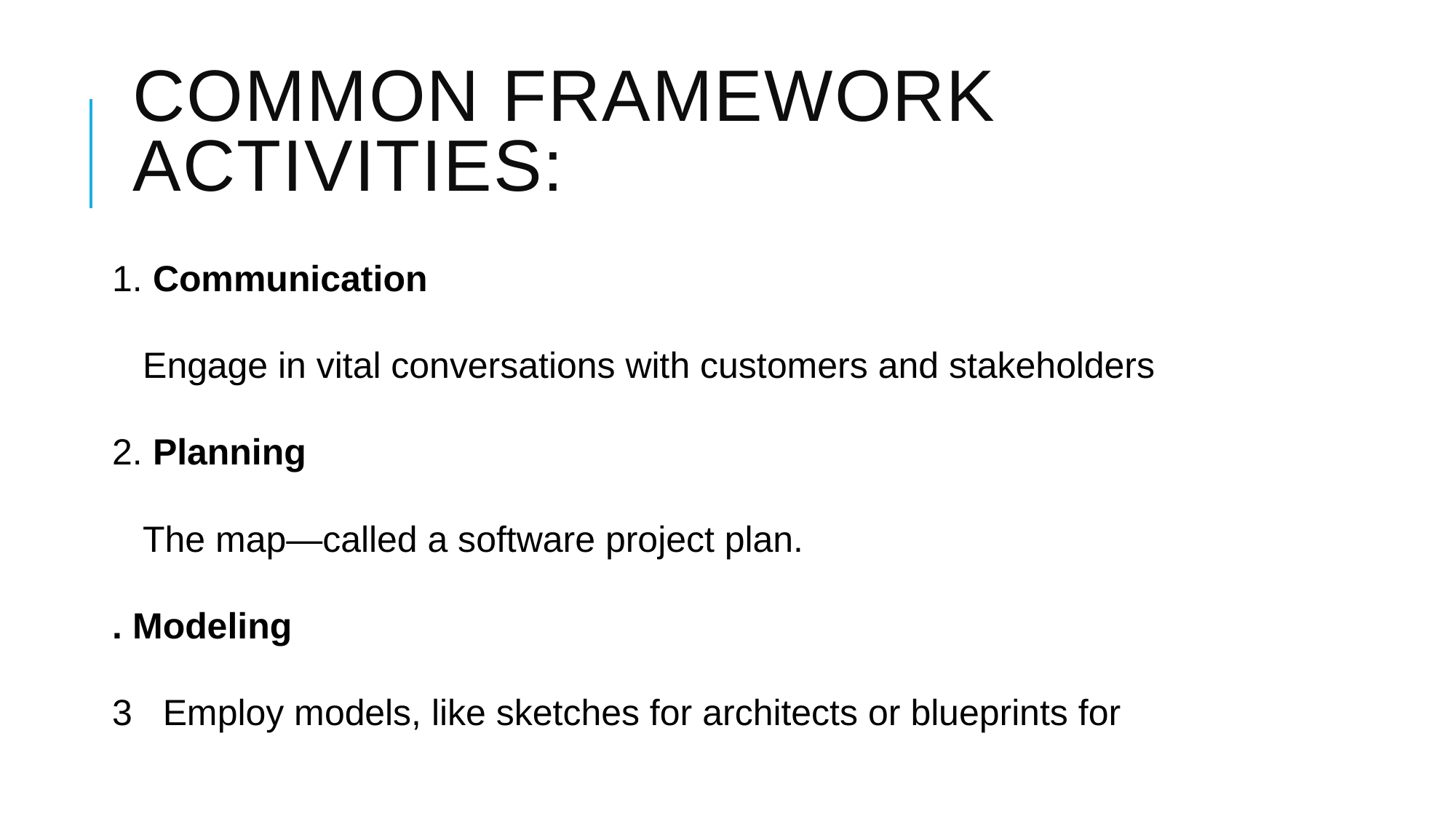

# Common Framework Activities:
1. Communication
   Engage in vital conversations with customers and stakeholders
2. Planning
   The map—called a software project plan.
. Modeling
3   Employ models, like sketches for architects or blueprints for